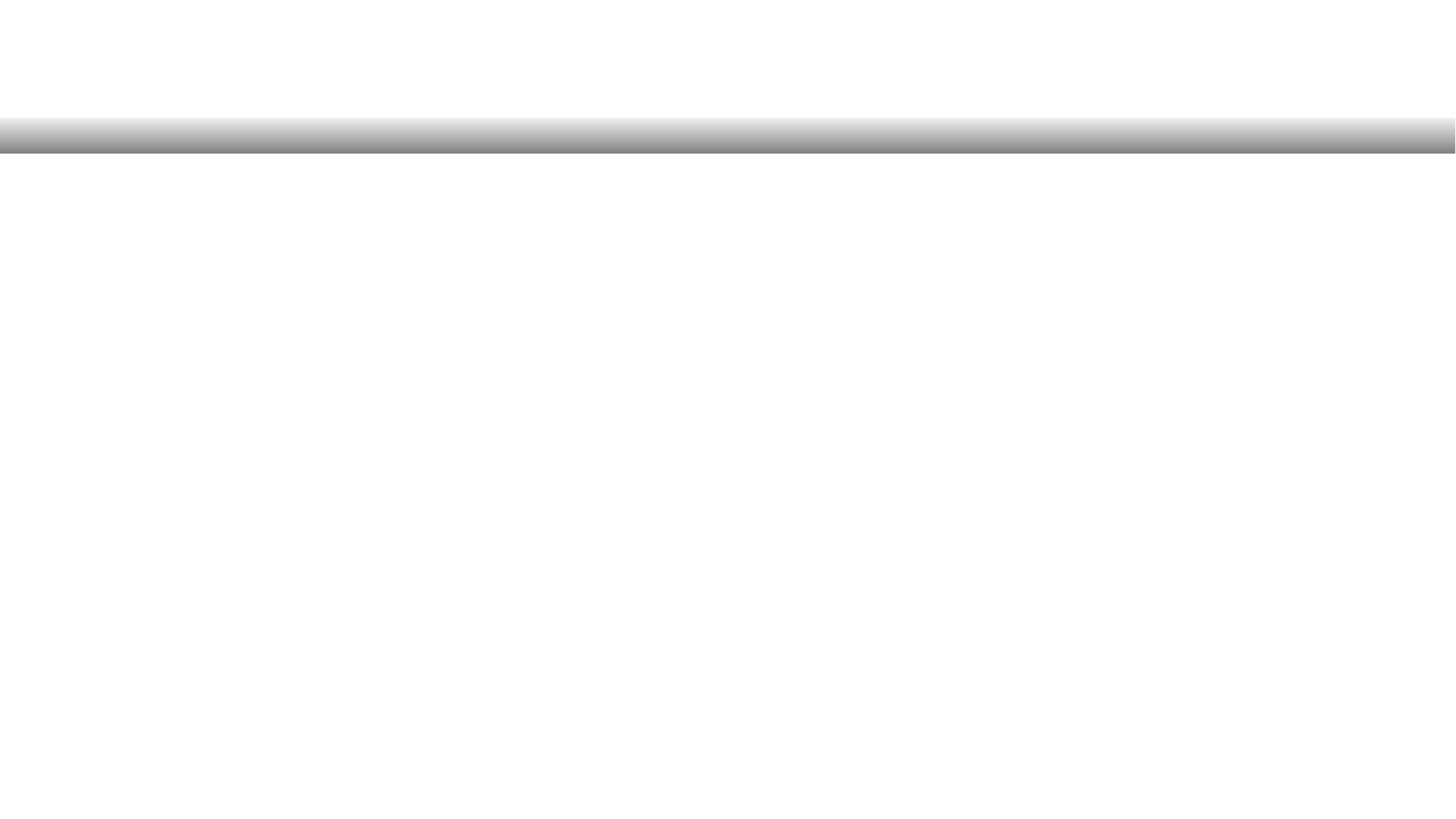

Type your text here

Type your text here

Type your text here

Type your text here

Type your text here